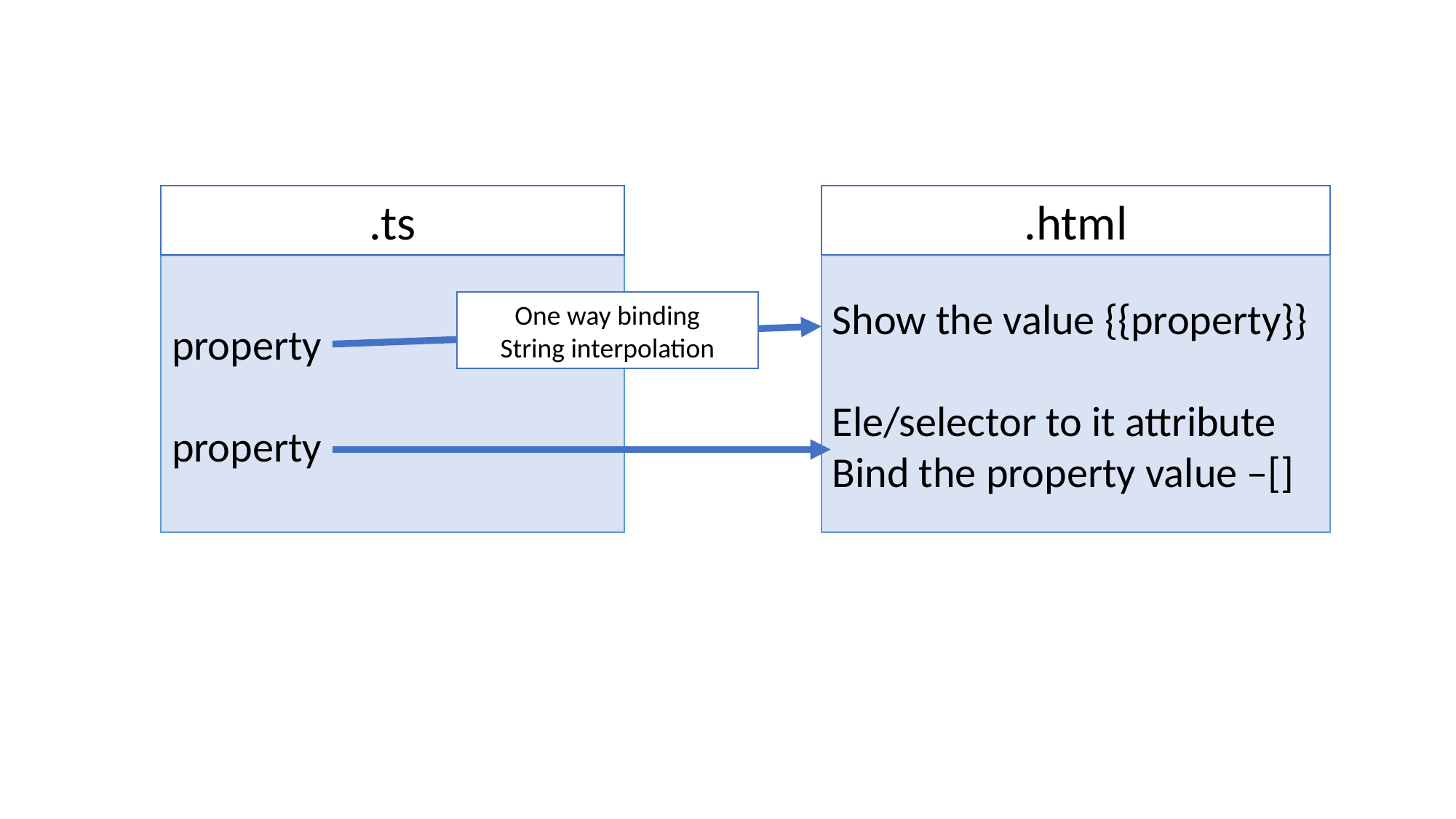

.ts
.html
property

property
Show the value {{property}}

Ele/selector to it attribute
Bind the property value –[]
One way binding
String interpolation